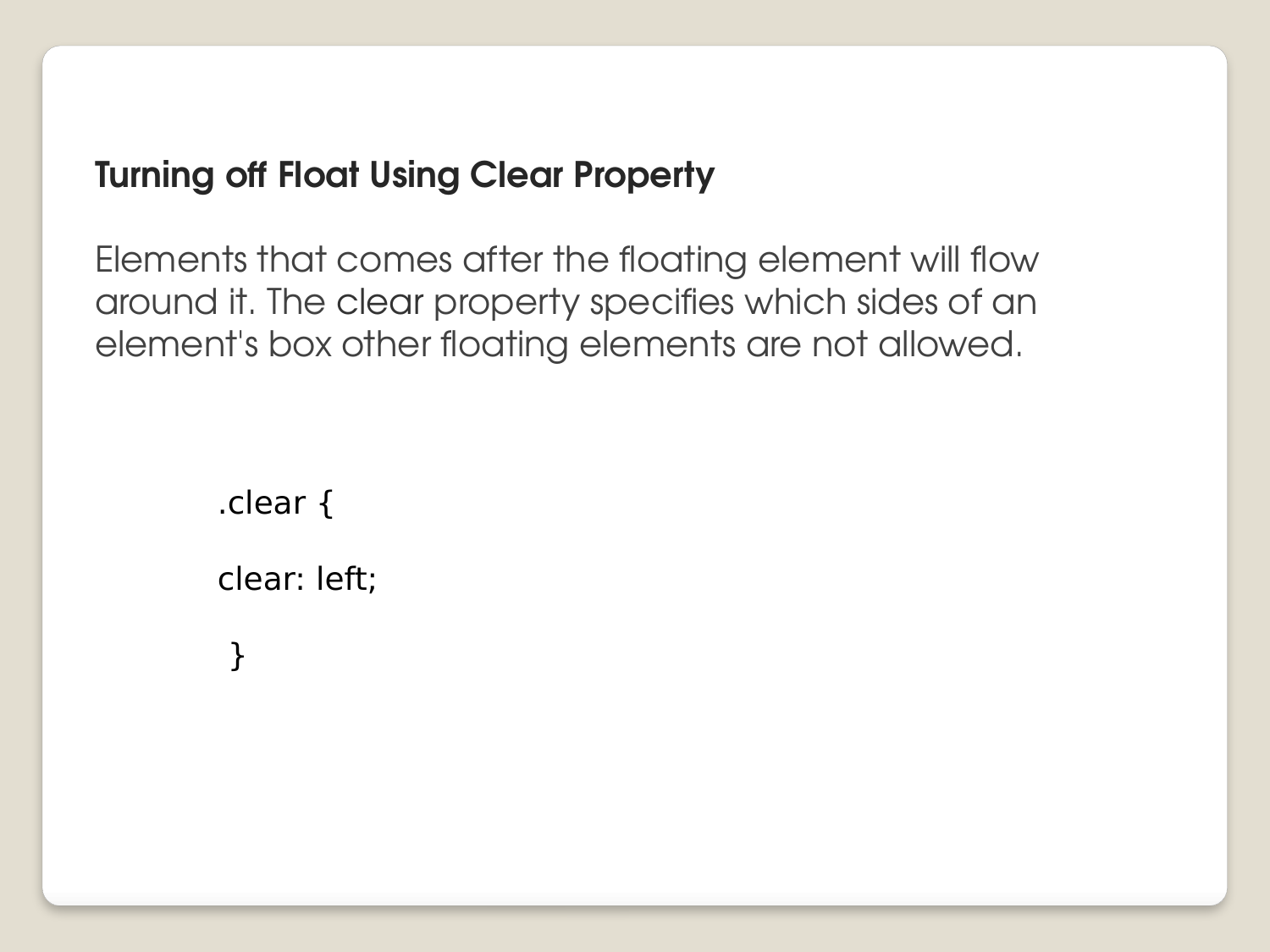

Turning off Float Using Clear Property

Elements that comes after the floating element will flow around it. The clear property specifies which sides of an element's box other floating elements are not allowed.
.clear {

clear: left;

 }